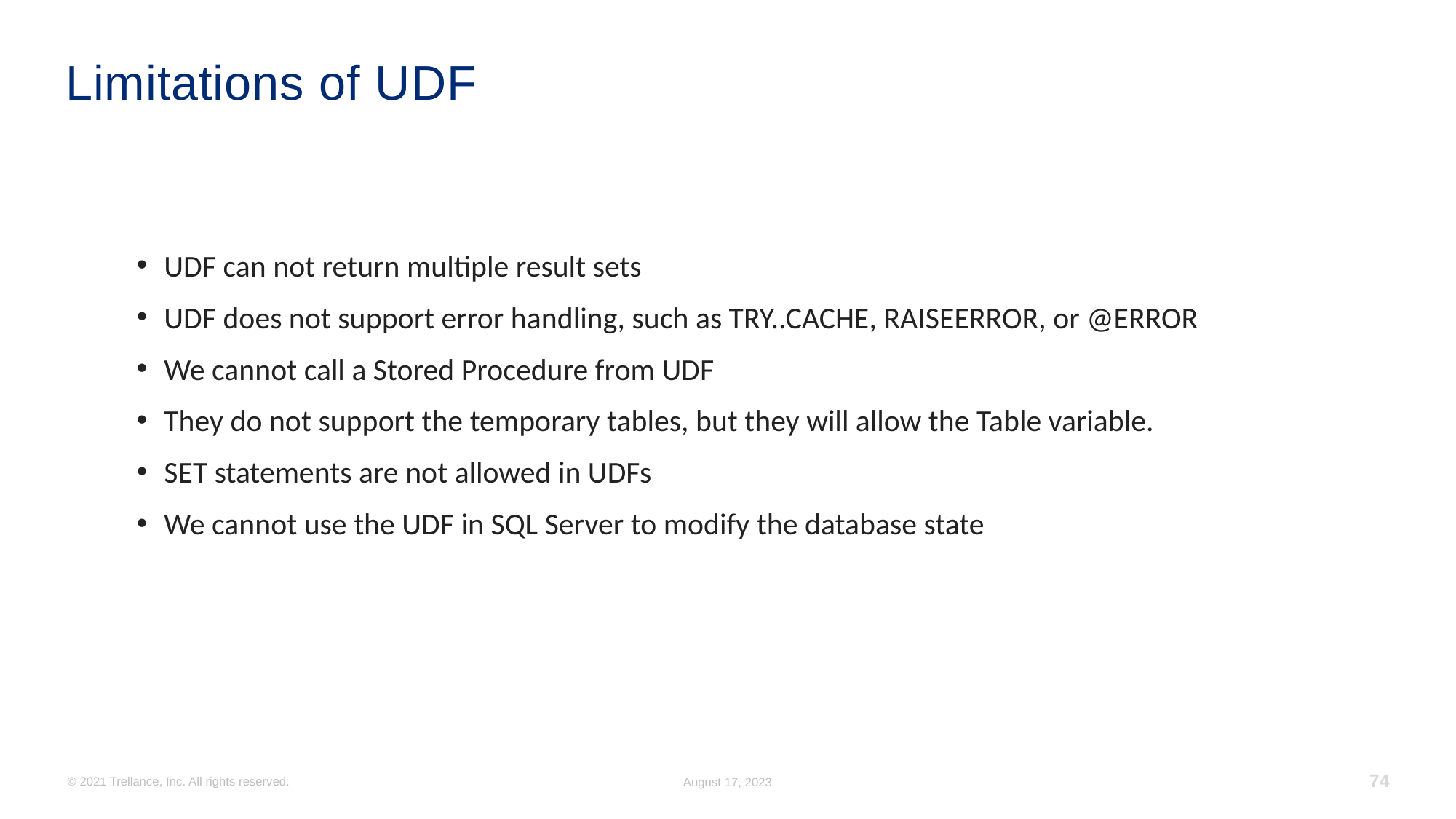

# Limitations of UDF

UDF can not return multiple result sets
UDF does not support error handling, such as TRY..CACHE, RAISEERROR, or @ERROR
We cannot call a Stored Procedure from UDF
They do not support the temporary tables, but they will allow the Table variable.
SET statements are not allowed in UDFs
We cannot use the UDF in SQL Server to modify the database state
© 2021 Trellance, Inc. All rights reserved.
August 17, 2023
74